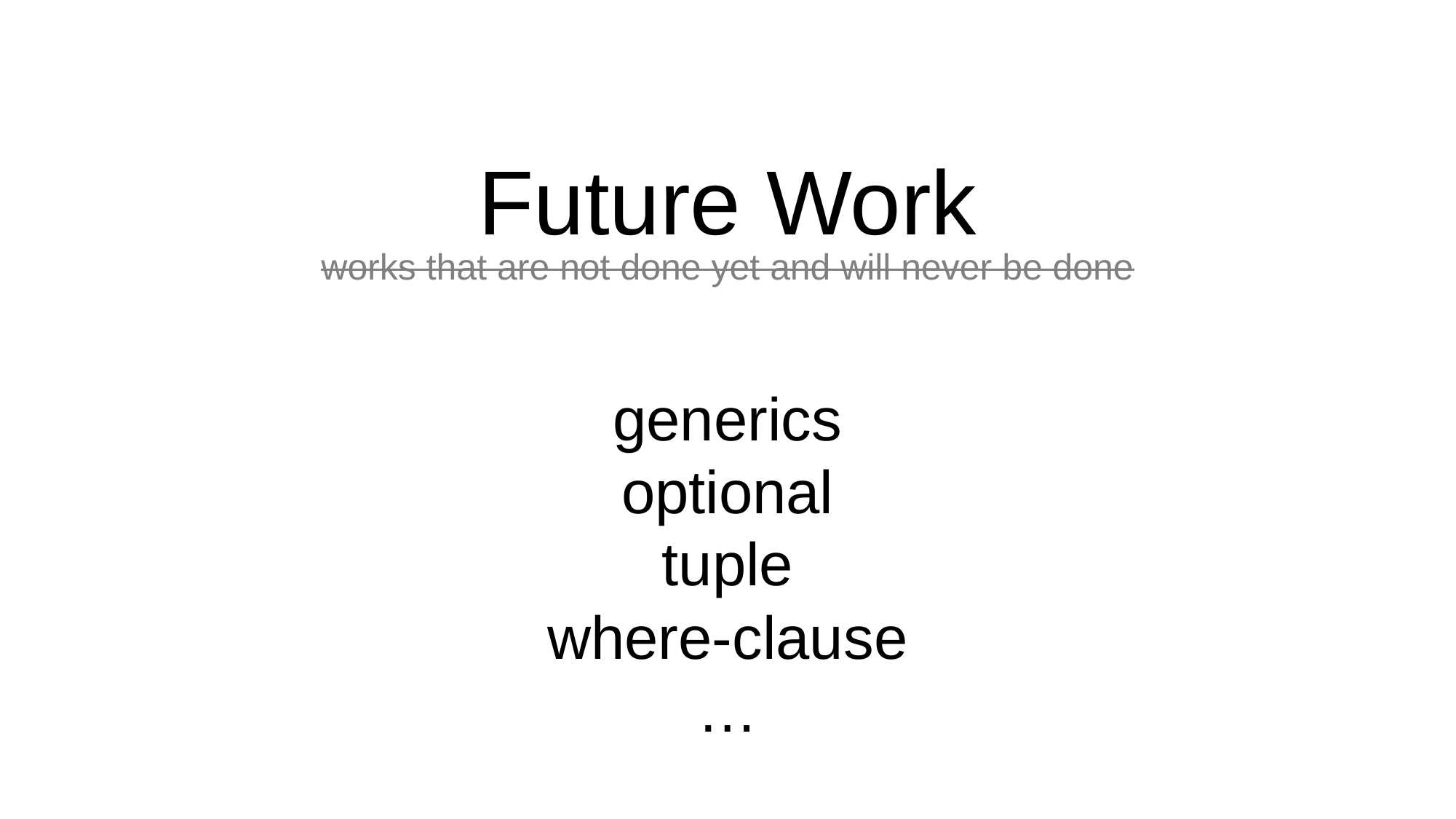

Future Work
works that are not done yet and will never be done
generics
optional
tuple
where-clause
…